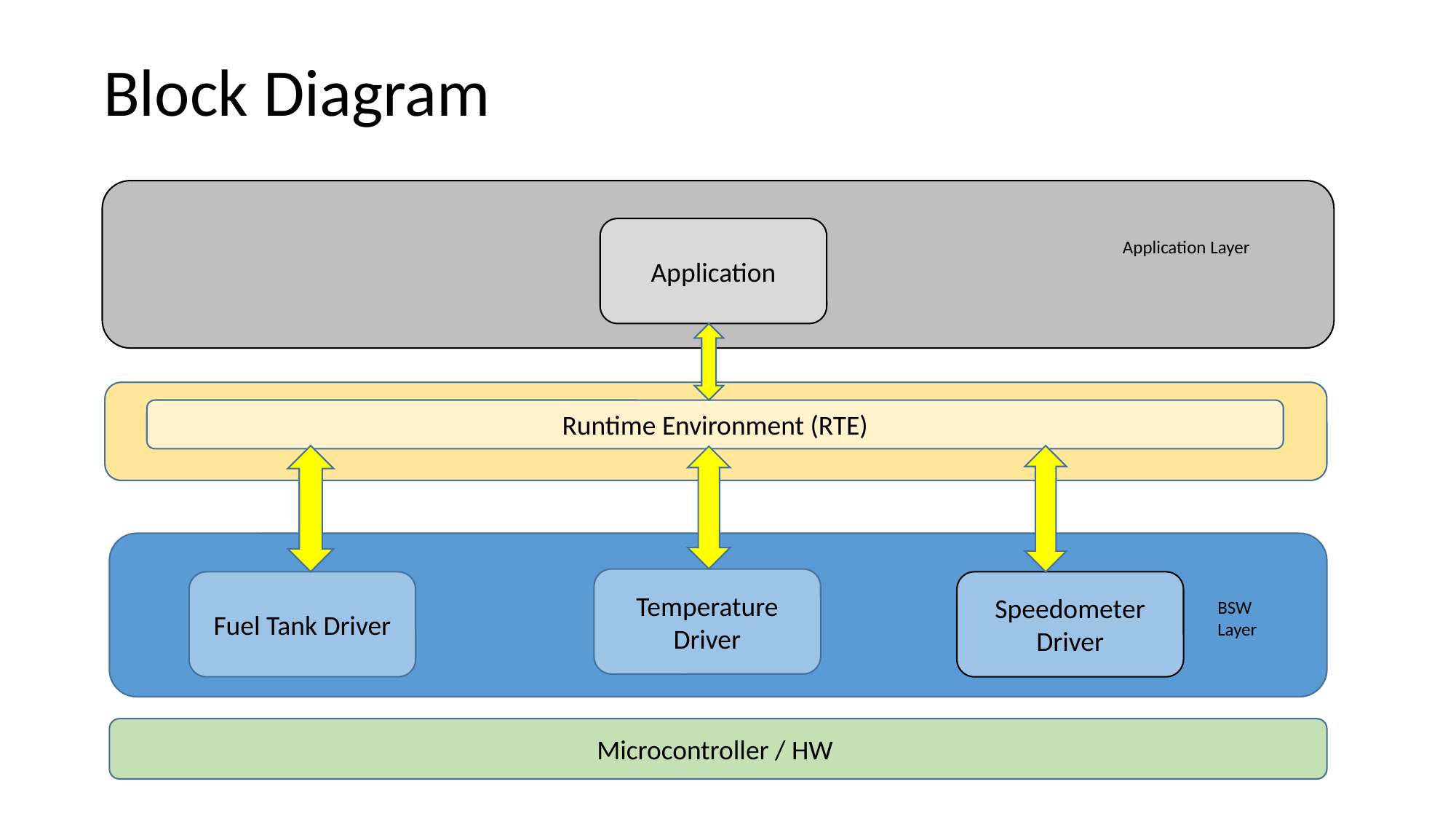

# Block Diagram

Application
Application Layer

Runtime Environment (RTE)

Temperature Driver
Fuel Tank Driver
Speedometer Driver
BSW Layer
Microcontroller / HW